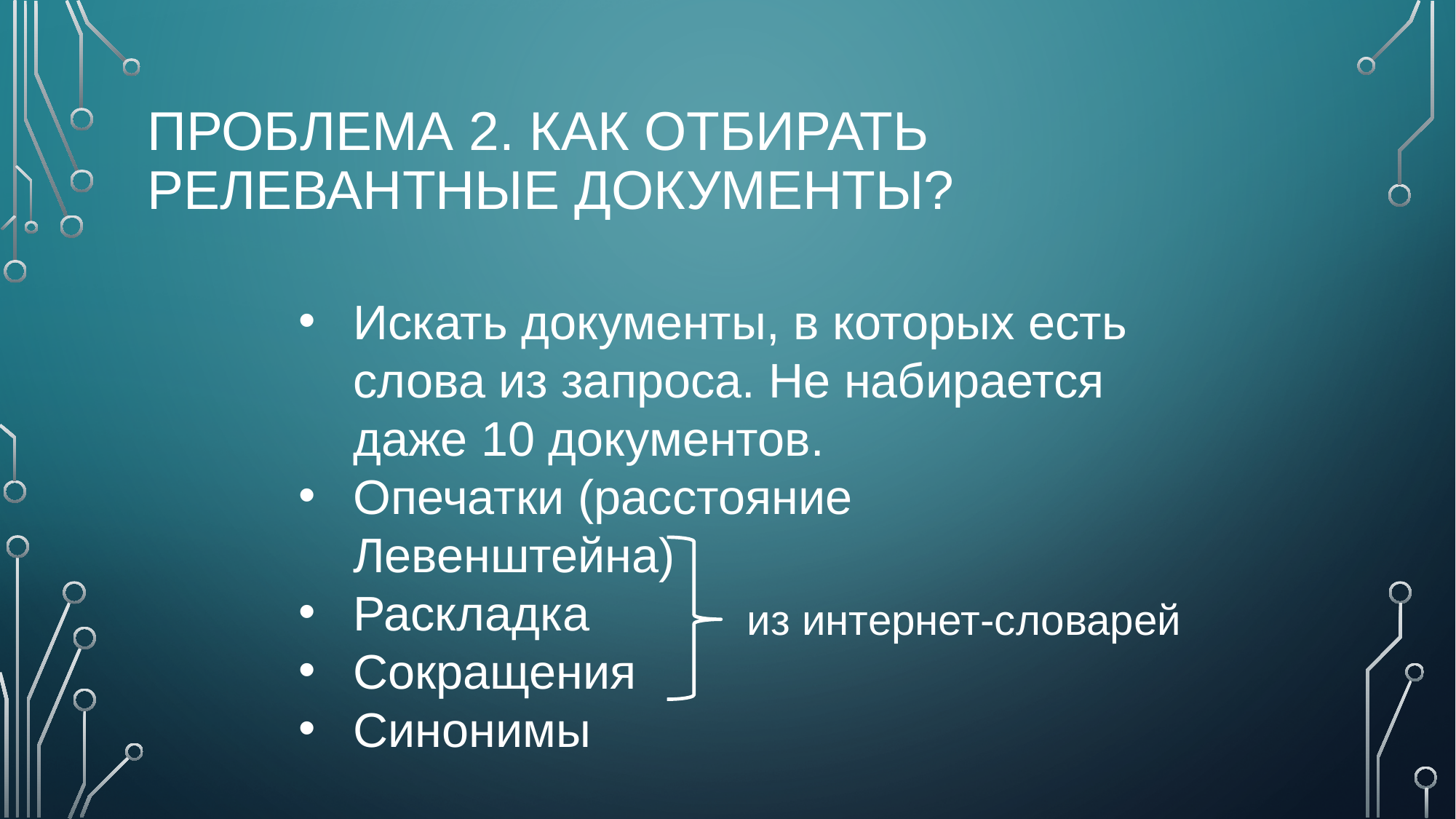

# Проблема 2. Как отбирать релевантные документы?
Искать документы, в которых есть слова из запроса. Не набирается даже 10 документов.
Опечатки (расстояние Левенштейна)
Раскладка
Сокращения
Синонимы

из интернет-словарей